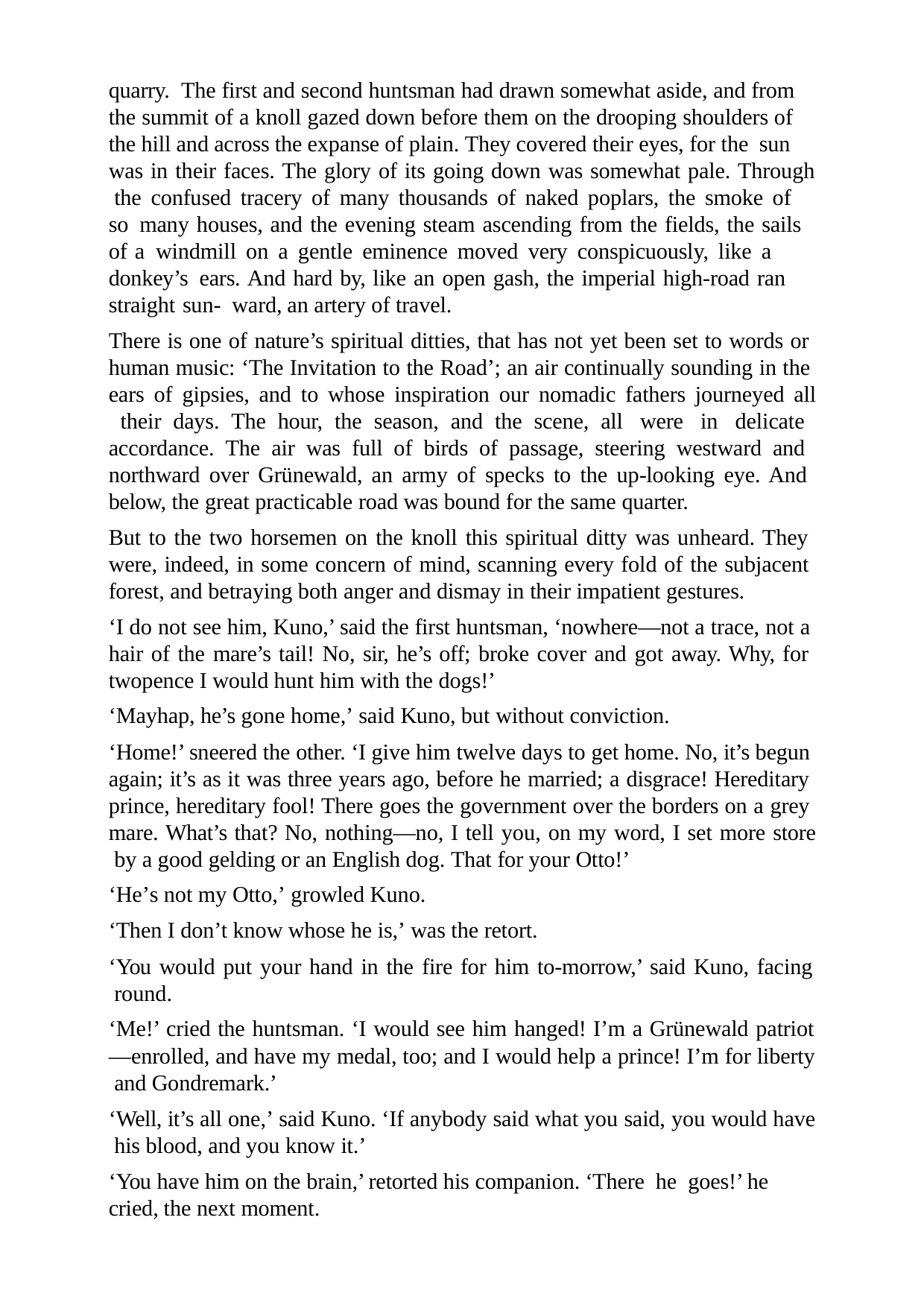

quarry. The first and second huntsman had drawn somewhat aside, and from  the summit of a knoll gazed down before them on the drooping shoulders of  the hill and across the expanse of plain. They covered their eyes, for the sun  was in their faces. The glory of its going down was somewhat pale. Through  the confused tracery of many thousands of naked poplars, the smoke of so  many houses, and the evening steam ascending from the fields, the sails of a  windmill on a gentle eminence moved very conspicuously, like a donkey’s  ears. And hard by, like an open gash, the imperial high-road ran straight sun-  ward, an artery of travel.
There is one of nature’s spiritual ditties, that has not yet been set to words or  human music: ‘The Invitation to the Road’; an air continually sounding in the  ears of gipsies, and to whose inspiration our nomadic fathers journeyed all  their days. The hour, the season, and the scene, all were in delicate  accordance. The air was full of birds of passage, steering westward and  northward over Grünewald, an army of specks to the up-looking eye. And  below, the great practicable road was bound for the same quarter.
But to the two horsemen on the knoll this spiritual ditty was unheard. They  were, indeed, in some concern of mind, scanning every fold of the subjacent  forest, and betraying both anger and dismay in their impatient gestures.
‘I do not see him, Kuno,’ said the first huntsman, ‘nowhere—not a trace, not a  hair of the mare’s tail! No, sir, he’s off; broke cover and got away. Why, for  twopence I would hunt him with the dogs!’
‘Mayhap, he’s gone home,’ said Kuno, but without conviction.
‘Home!’ sneered the other. ‘I give him twelve days to get home. No, it’s begun  again; it’s as it was three years ago, before he married; a disgrace! Hereditary  prince, hereditary fool! There goes the government over the borders on a grey  mare. What’s that? No, nothing—no, I tell you, on my word, I set more store  by a good gelding or an English dog. That for your Otto!’
‘He’s not my Otto,’ growled Kuno.
‘Then I don’t know whose he is,’ was the retort.
‘You would put your hand in the fire for him to-morrow,’ said Kuno, facing  round.
‘Me!’ cried the huntsman. ‘I would see him hanged! I’m a Grünewald patriot
—enrolled, and have my medal, too; and I would help a prince! I’m for liberty  and Gondremark.’
‘Well, it’s all one,’ said Kuno. ‘If anybody said what you said, you would have  his blood, and you know it.’
‘You have him on the brain,’ retorted his companion. ‘There he goes!’ he  cried, the next moment.